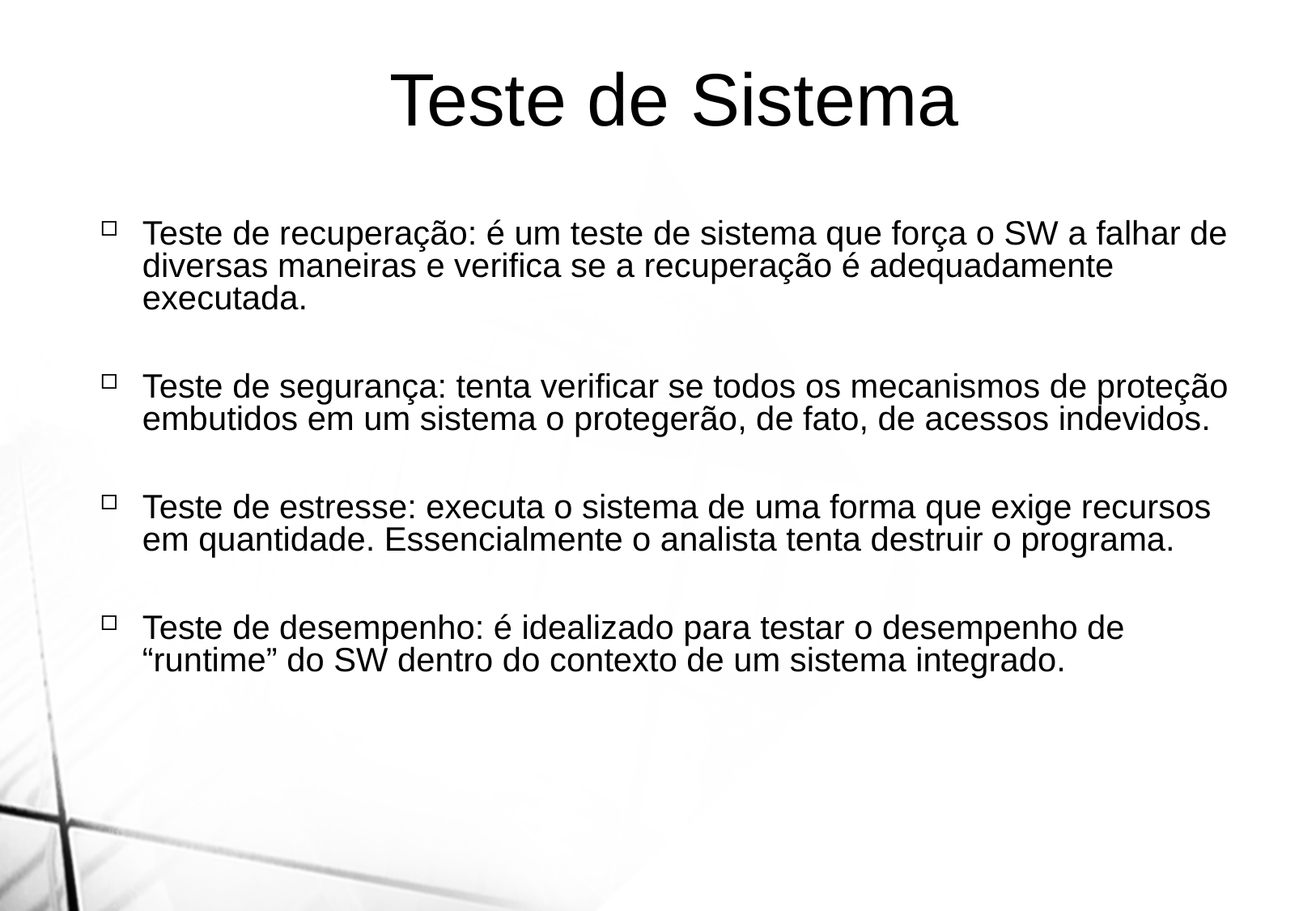

Teste de Sistema
Teste de recuperação: é um teste de sistema que força o SW a falhar de diversas maneiras e verifica se a recuperação é adequadamente executada.

Teste de segurança: tenta verificar se todos os mecanismos de proteção embutidos em um sistema o protegerão, de fato, de acessos indevidos.

Teste de estresse: executa o sistema de uma forma que exige recursos em quantidade. Essencialmente o analista tenta destruir o programa.

Teste de desempenho: é idealizado para testar o desempenho de “runtime” do SW dentro do contexto de um sistema integrado.